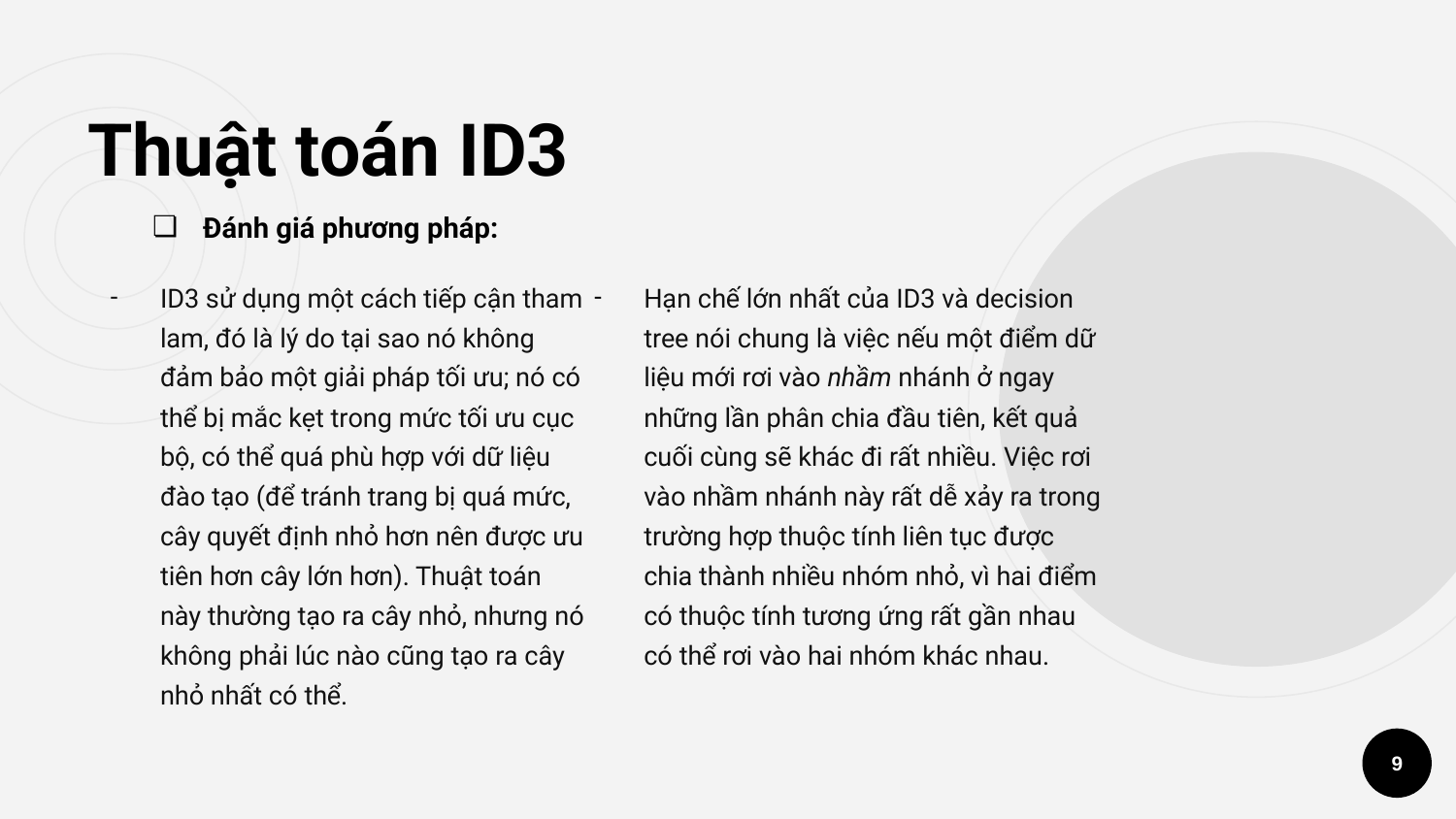

# Thuật toán ID3
Đánh giá phương pháp:
ID3 sử dụng một cách tiếp cận tham lam, đó là lý do tại sao nó không đảm bảo một giải pháp tối ưu; nó có thể bị mắc kẹt trong mức tối ưu cục bộ, có thể quá phù hợp với dữ liệu đào tạo (để tránh trang bị quá mức, cây quyết định nhỏ hơn nên được ưu tiên hơn cây lớn hơn). Thuật toán này thường tạo ra cây nhỏ, nhưng nó không phải lúc nào cũng tạo ra cây nhỏ nhất có thể.
Hạn chế lớn nhất của ID3 và decision tree nói chung là việc nếu một điểm dữ liệu mới rơi vào nhầm nhánh ở ngay những lần phân chia đầu tiên, kết quả cuối cùng sẽ khác đi rất nhiều. Việc rơi vào nhầm nhánh này rất dễ xảy ra trong trường hợp thuộc tính liên tục được chia thành nhiều nhóm nhỏ, vì hai điểm có thuộc tính tương ứng rất gần nhau có thể rơi vào hai nhóm khác nhau.
9